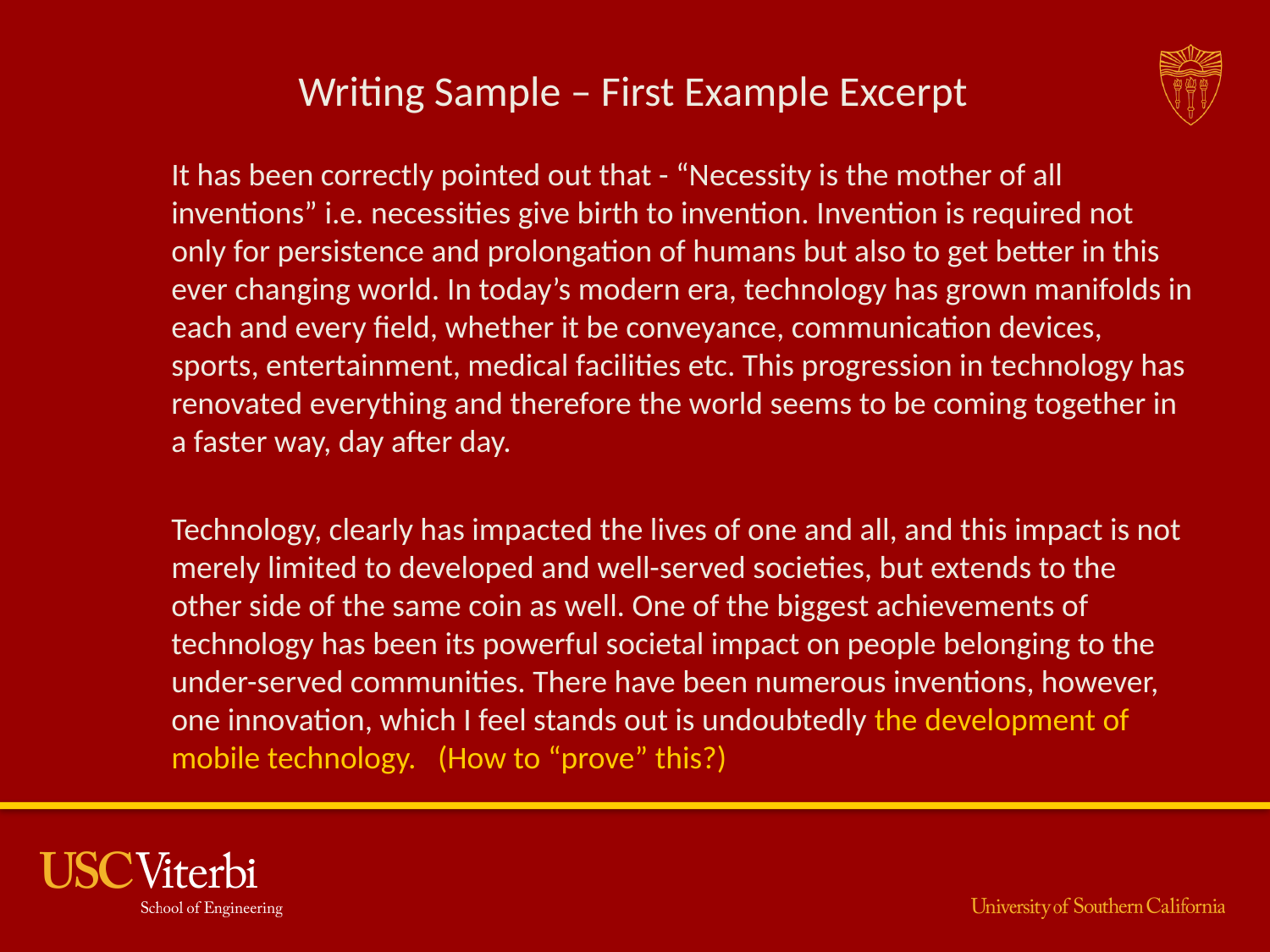

# Writing Sample – First Example Excerpt
It has been correctly pointed out that - “Necessity is the mother of all inventions” i.e. necessities give birth to invention. Invention is required not only for persistence and prolongation of humans but also to get better in this ever changing world. In today’s modern era, technology has grown manifolds in each and every field, whether it be conveyance, communication devices, sports, entertainment, medical facilities etc. This progression in technology has renovated everything and therefore the world seems to be coming together in a faster way, day after day.

Technology, clearly has impacted the lives of one and all, and this impact is not merely limited to developed and well-served societies, but extends to the other side of the same coin as well. One of the biggest achievements of technology has been its powerful societal impact on people belonging to the under-served communities. There have been numerous inventions, however, one innovation, which I feel stands out is undoubtedly the development of mobile technology.   (How to “prove” this?)